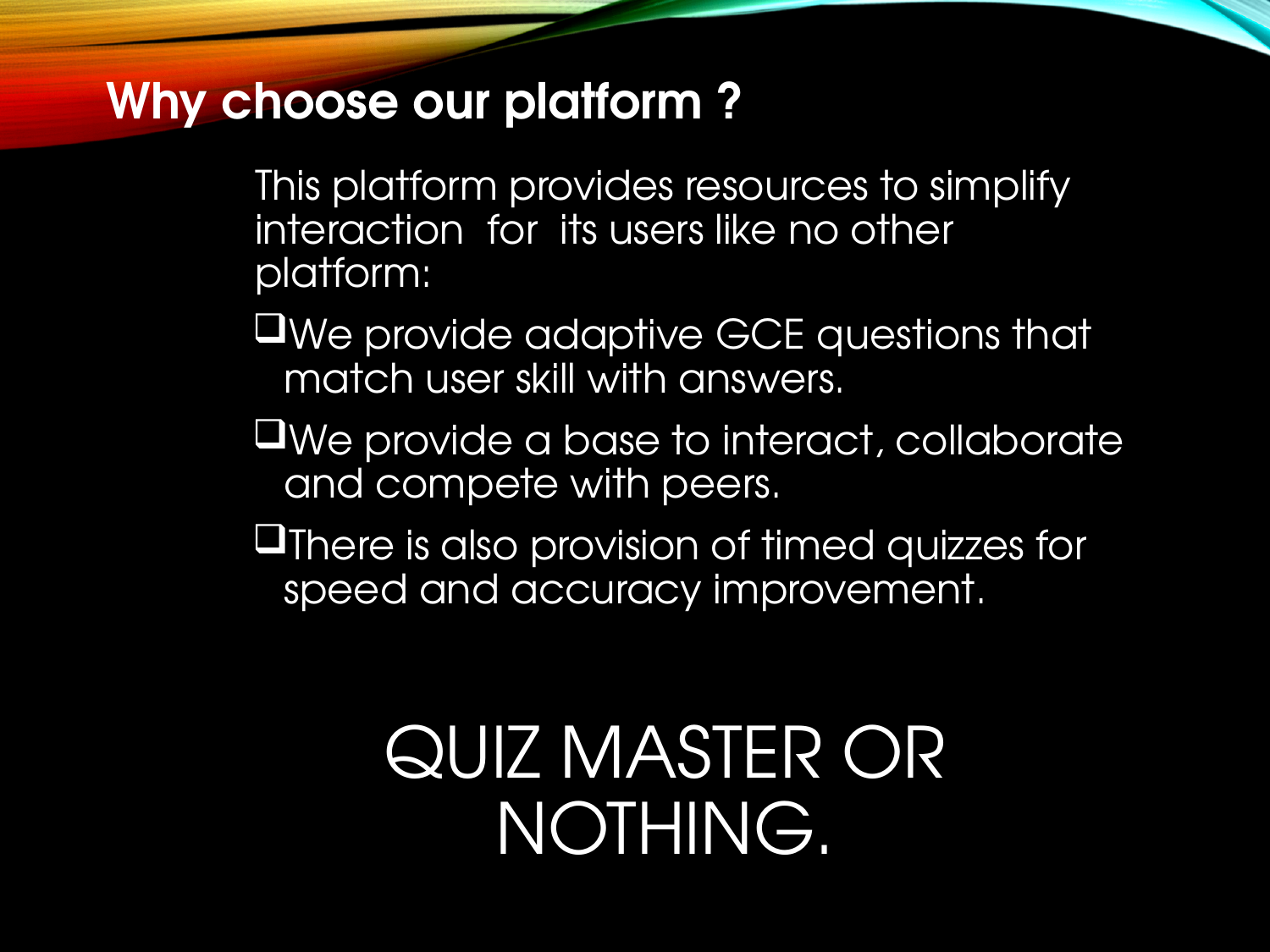

Why choose our platform ?
This platform provides resources to simplify interaction  for  its users like no other platform:
We provide adaptive GCE questions that match user skill with answers.
We provide a base to interact, collaborate and compete with peers.
There is also provision of timed quizzes for speed and accuracy improvement.
# Quiz Master or Nothing.